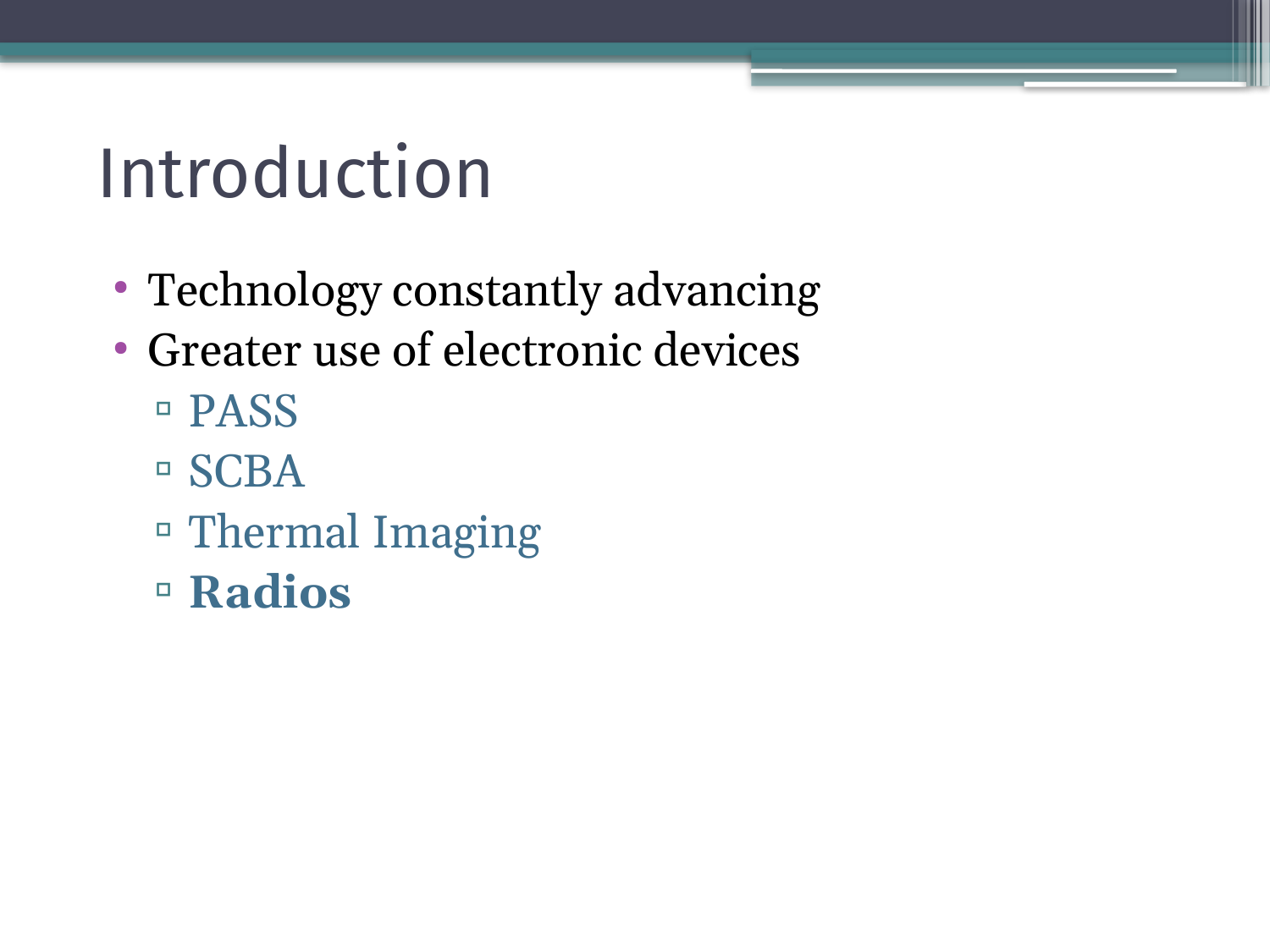

# Introduction
Technology constantly advancing
Greater use of electronic devices
PASS
SCBA
Thermal Imaging
Radios